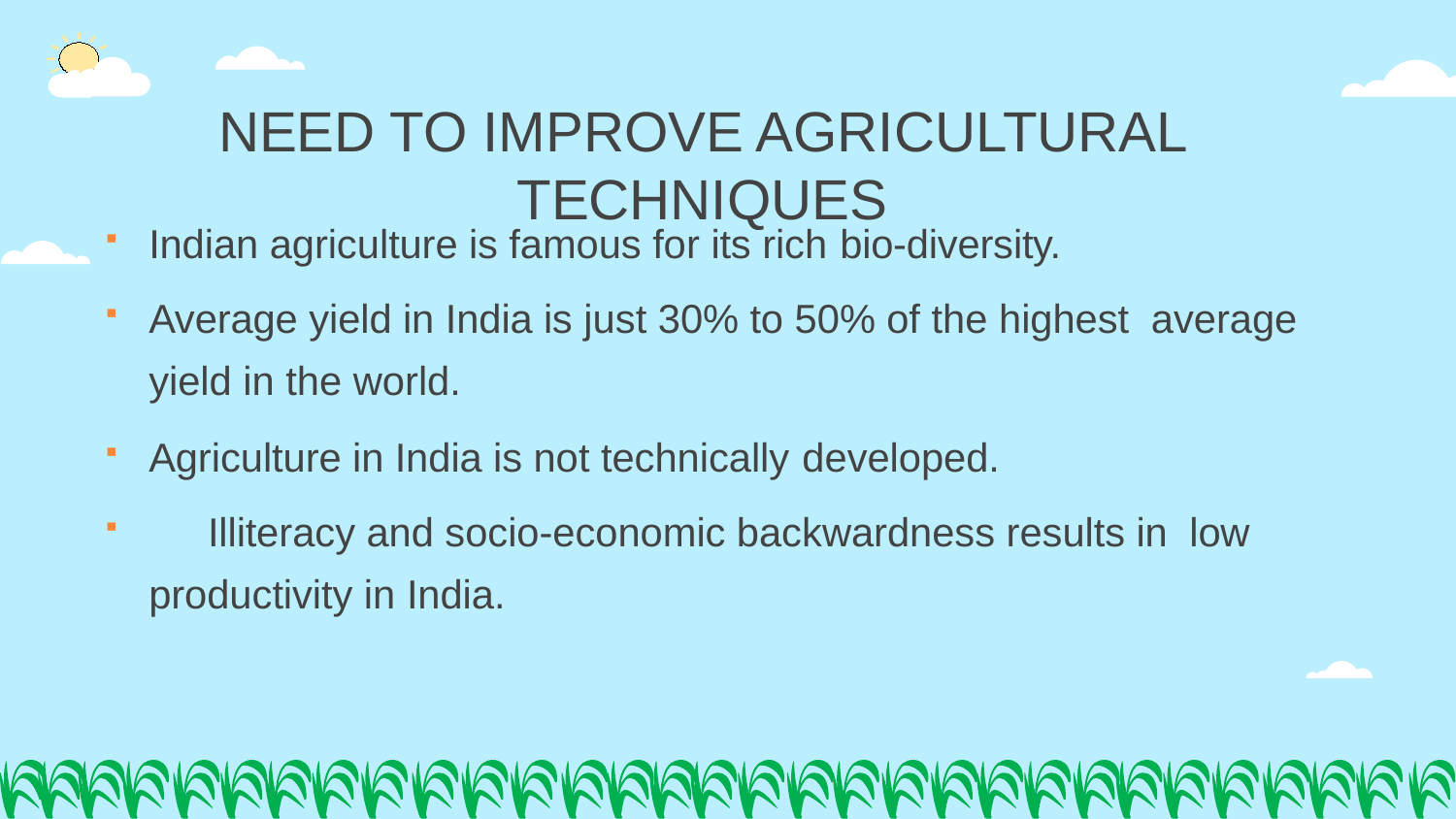

# NEED TO IMPROVE AGRICULTURAL TECHNIQUES
Indian agriculture is famous for its rich bio-diversity.
Average yield in India is just 30% to 50% of the highest  average yield in the world.
Agriculture in India is not technically developed.
	Illiteracy and socio-economic backwardness results in  low productivity in India.